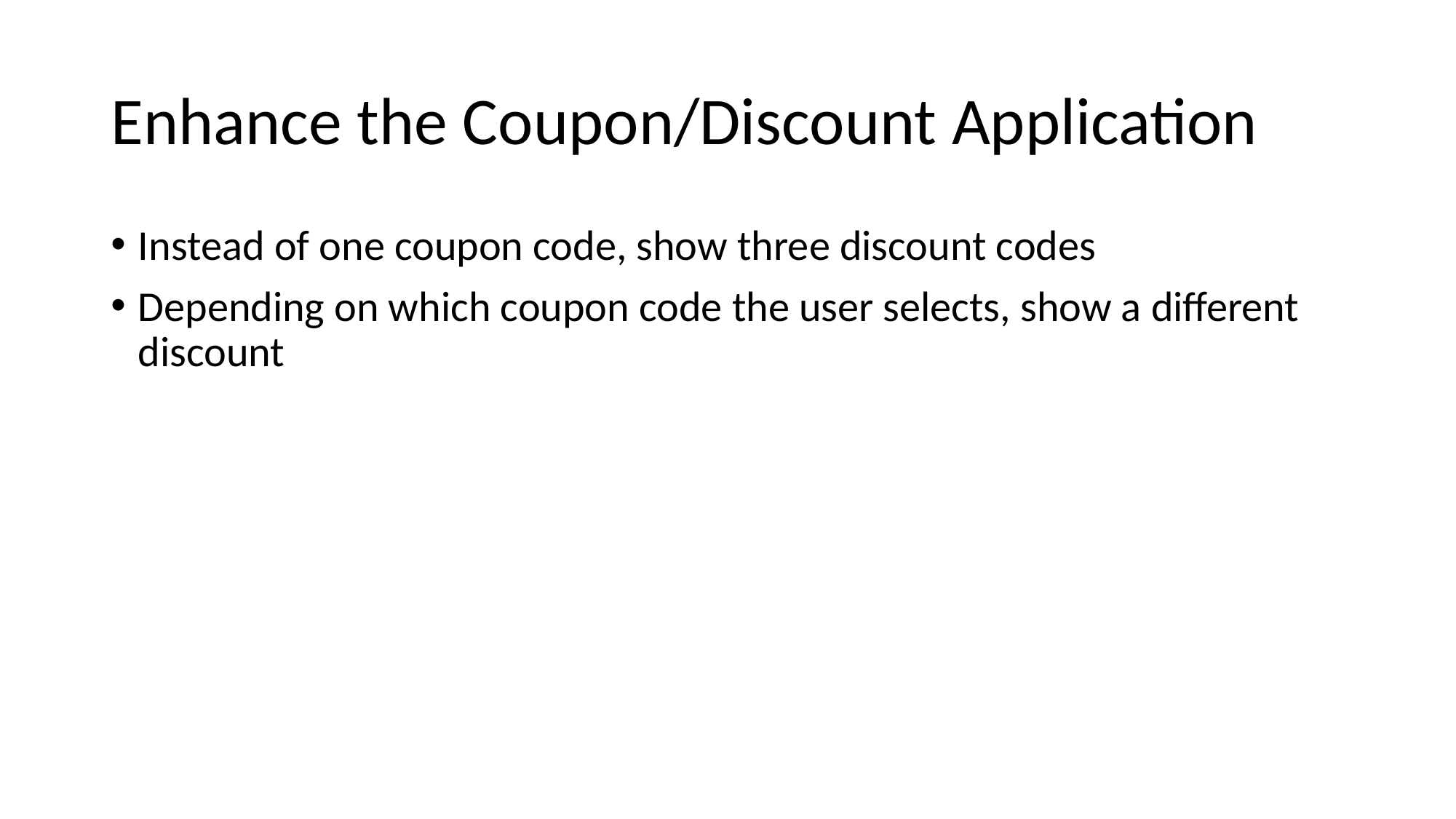

# Enhance the Coupon/Discount Application
Instead of one coupon code, show three discount codes
Depending on which coupon code the user selects, show a different discount